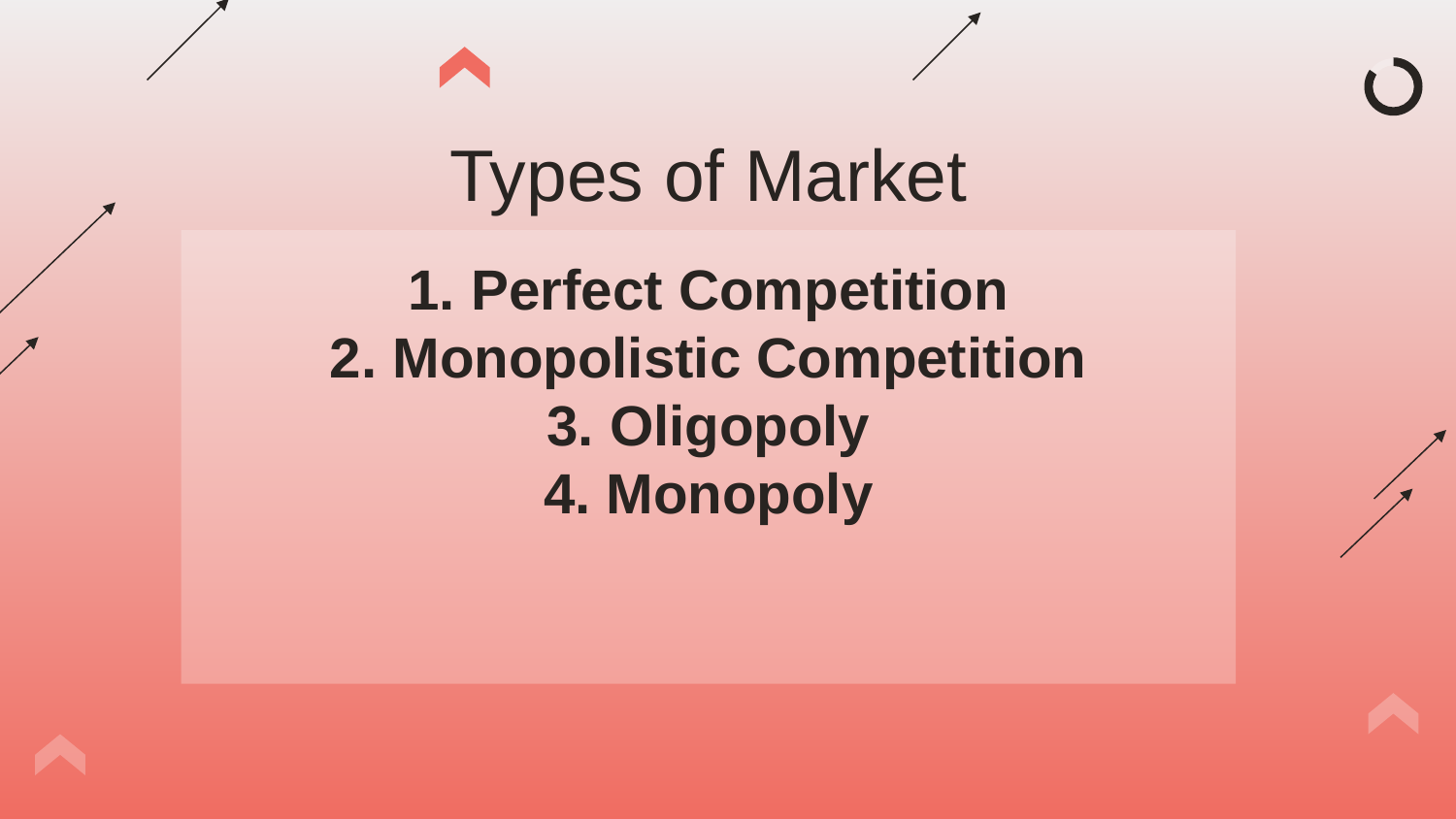

Types of Market
# 1. Perfect Competition 2. Monopolistic Competition 3. Oligopoly 4. Monopoly